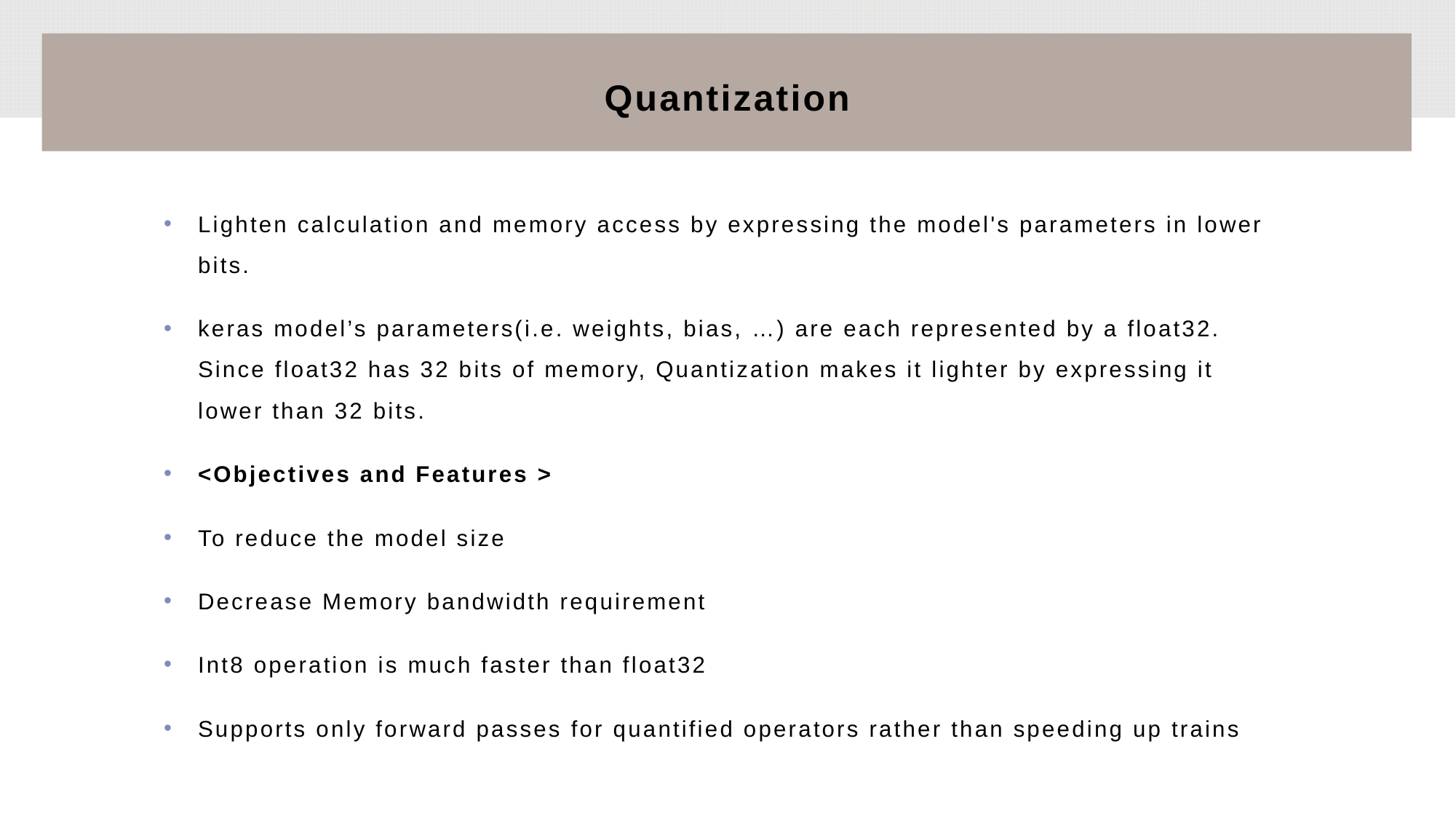

# Quantization
Lighten calculation and memory access by expressing the model's parameters in lower bits.
keras model’s parameters(i.e. weights, bias, …) are each represented by a float32. Since float32 has 32 bits of memory, Quantization makes it lighter by expressing it lower than 32 bits.
<Objectives and Features >
To reduce the model size
Decrease Memory bandwidth requirement
Int8 operation is much faster than float32
Supports only forward passes for quantified operators rather than speeding up trains